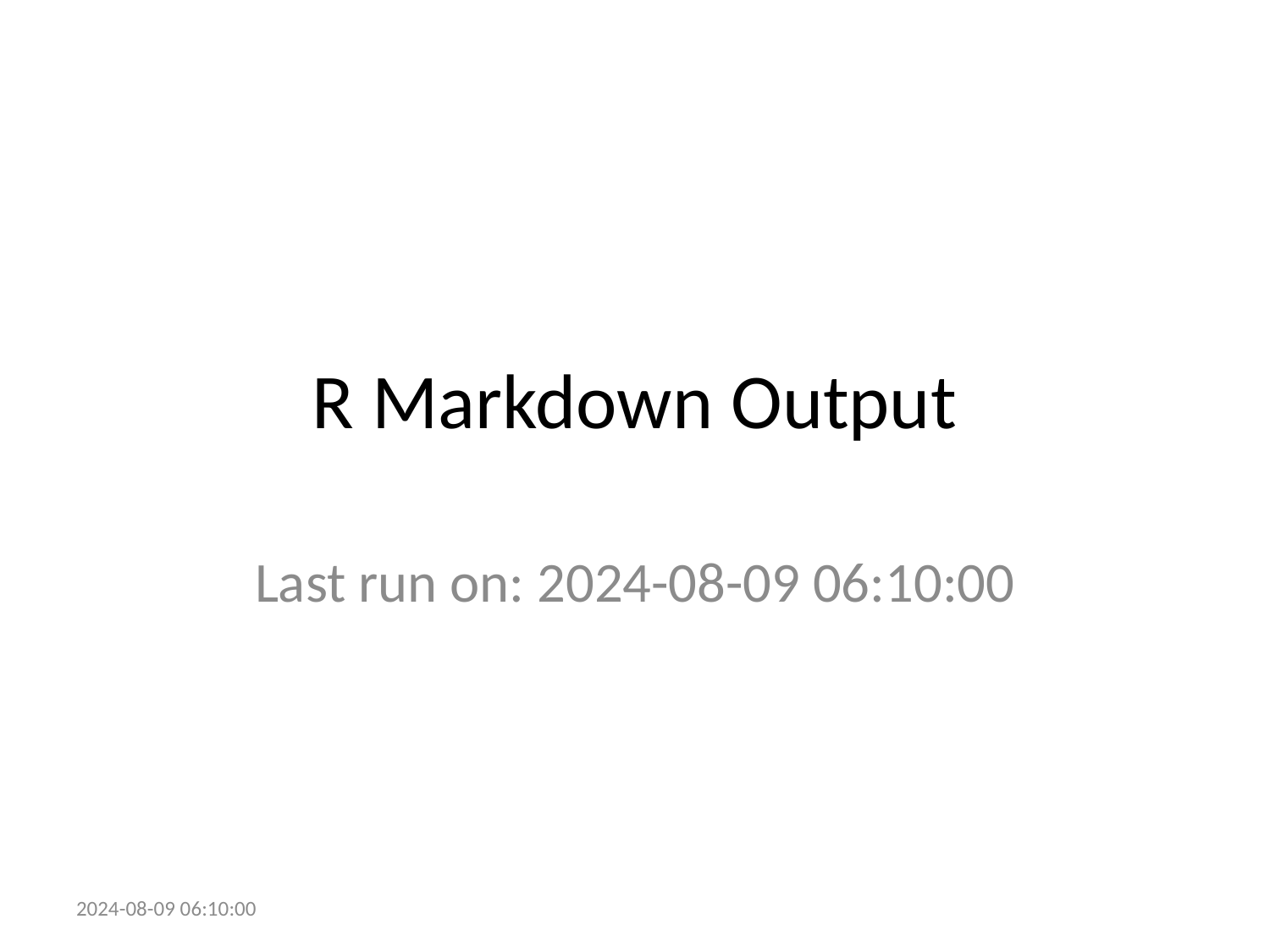

# R Markdown Output
Last run on: 2024-08-09 06:10:00
2024-08-09 06:10:00